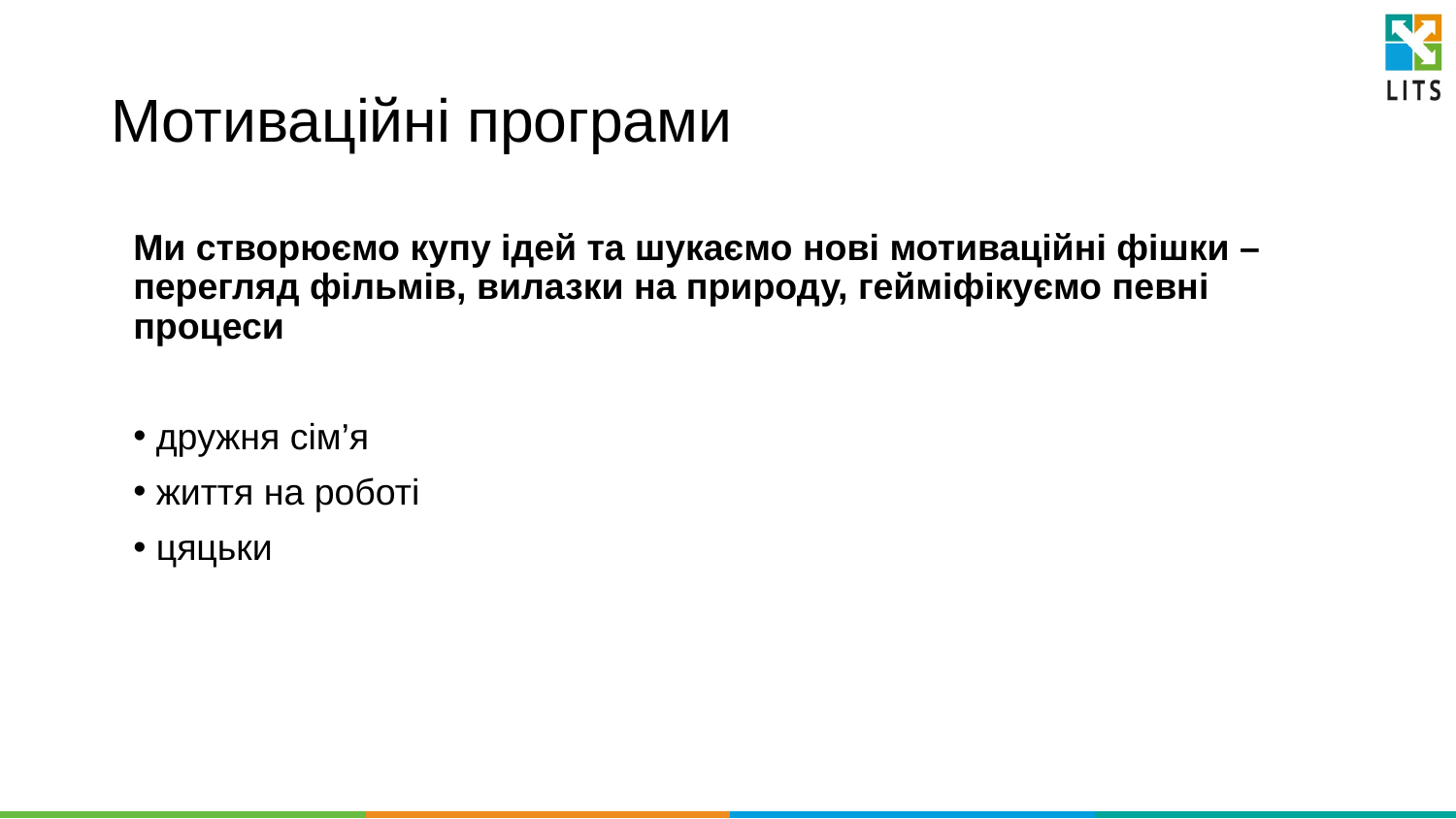

# Мотиваційні програми
Ми створюємо купу ідей та шукаємо нові мотиваційні фішки – перегляд фільмів, вилазки на природу, гейміфікуємо певні процеси

 дружня сім’я
 життя на роботі
 цяцьки